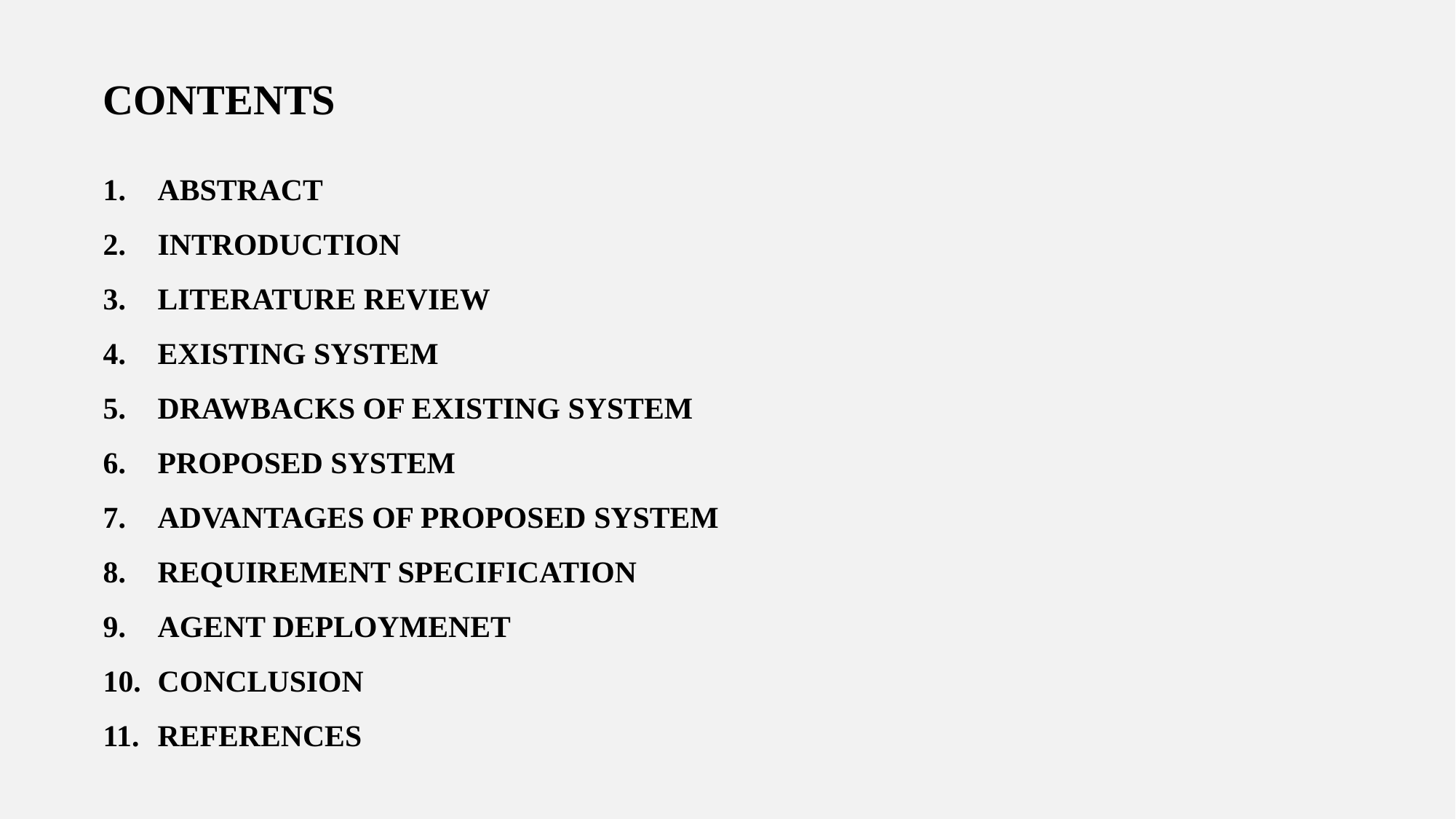

CONTENTS
ABSTRACT
INTRODUCTION
LITERATURE REVIEW
EXISTING SYSTEM
DRAWBACKS OF EXISTING SYSTEM
PROPOSED SYSTEM
ADVANTAGES OF PROPOSED SYSTEM
REQUIREMENT SPECIFICATION
AGENT DEPLOYMENET
CONCLUSION
REFERENCES